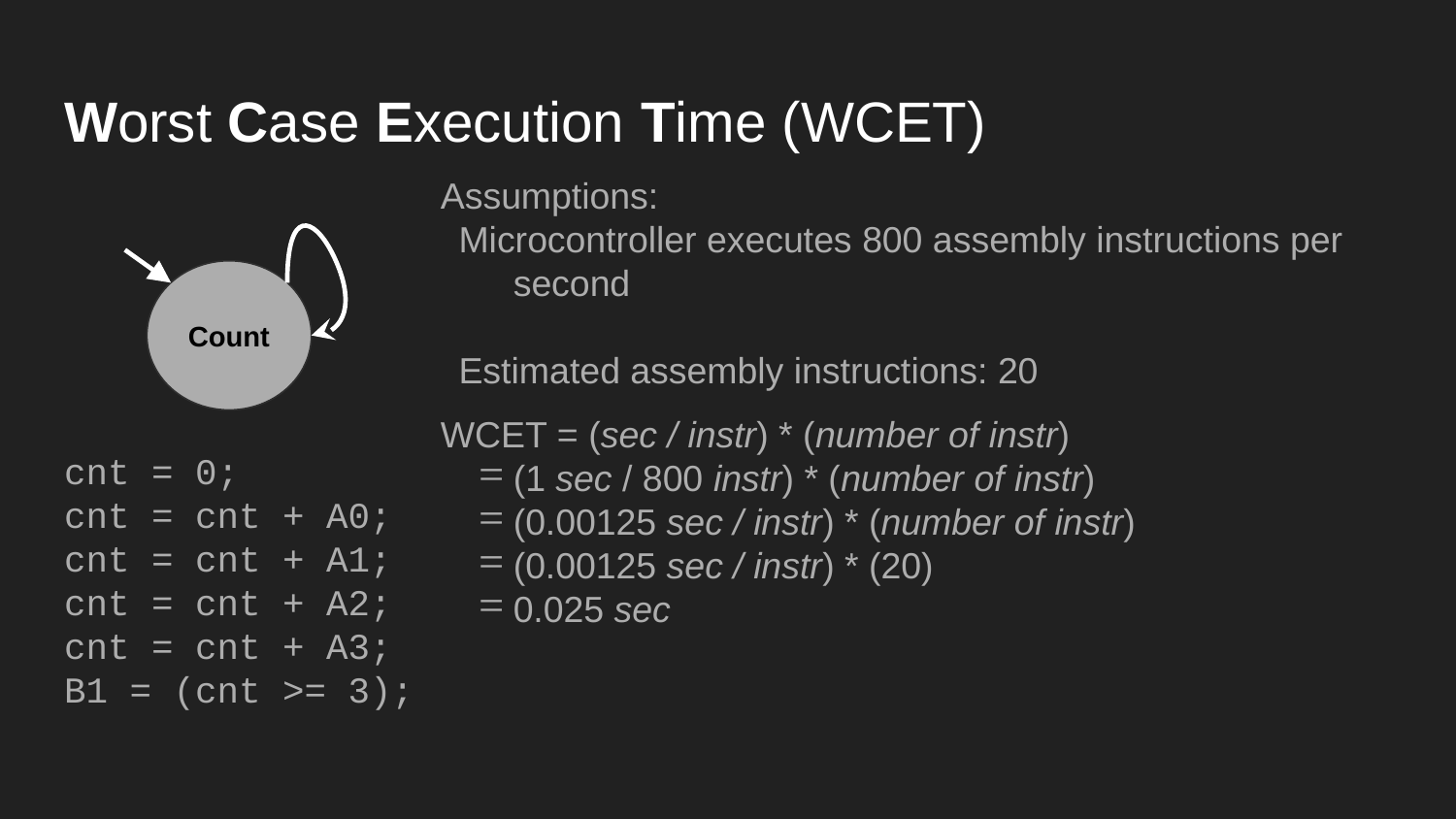

# Worst Case Execution Time (WCET)
Assumptions:
Microcontroller executes 800 assembly instructions per second

Estimated assembly instructions: 20
Count
WCET = (sec / instr) * (number of instr)
(1 sec / 800 instr) * (number of instr)
(0.00125 sec / instr) * (number of instr)
(0.00125 sec / instr) * (20)
0.025 sec
cnt = 0;
cnt = cnt + A0;
cnt = cnt + A1;
cnt = cnt + A2;
cnt = cnt + A3;
B1 = (cnt >= 3);